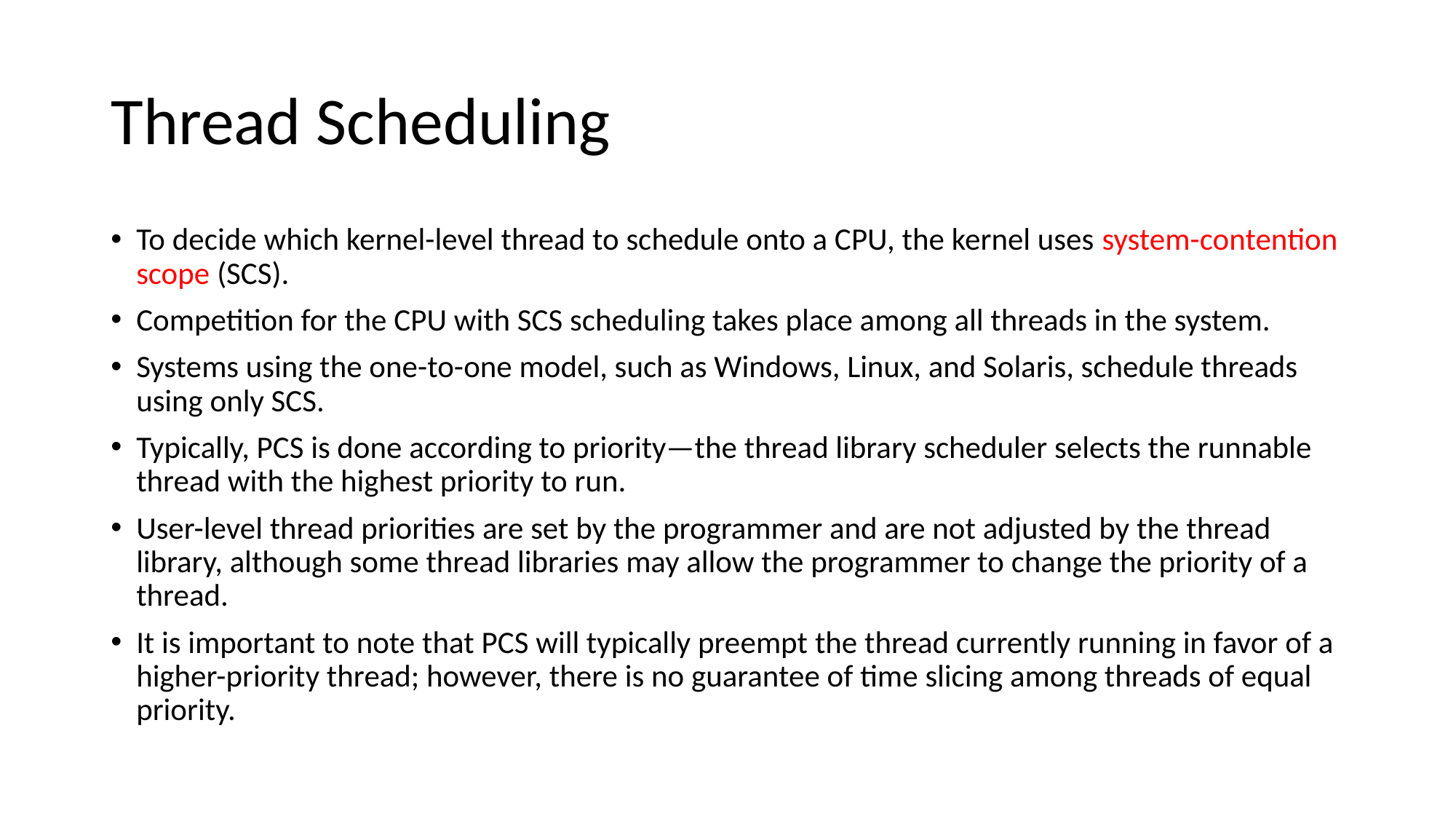

# Thread Scheduling
To decide which kernel-level thread to schedule onto a CPU, the kernel uses system-contention scope (SCS).
Competition for the CPU with SCS scheduling takes place among all threads in the system.
Systems using the one-to-one model, such as Windows, Linux, and Solaris, schedule threads using only SCS.
Typically, PCS is done according to priority—the thread library scheduler selects the runnable thread with the highest priority to run.
User-level thread priorities are set by the programmer and are not adjusted by the thread library, although some thread libraries may allow the programmer to change the priority of a thread.
It is important to note that PCS will typically preempt the thread currently running in favor of a higher-priority thread; however, there is no guarantee of time slicing among threads of equal priority.